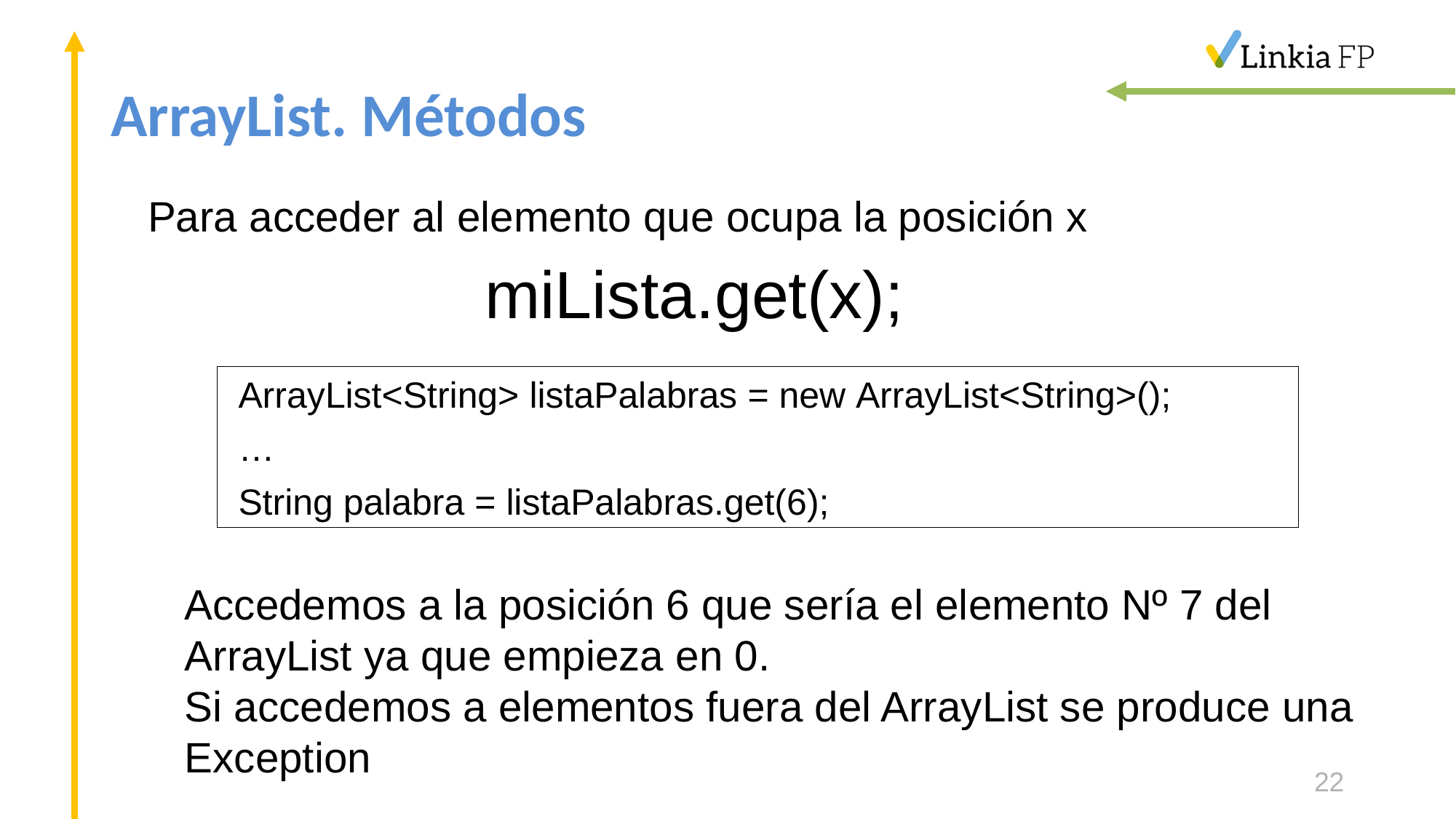

# ArrayList. Métodos
Para acceder al elemento que ocupa la posición x
miLista.get(x);
ArrayList<String> listaPalabras = new ArrayList<String>();
…
String palabra = listaPalabras.get(6);
Accedemos a la posición 6 que sería el elemento Nº 7 del ArrayList ya que empieza en 0.
Si accedemos a elementos fuera del ArrayList se produce una Exception
22